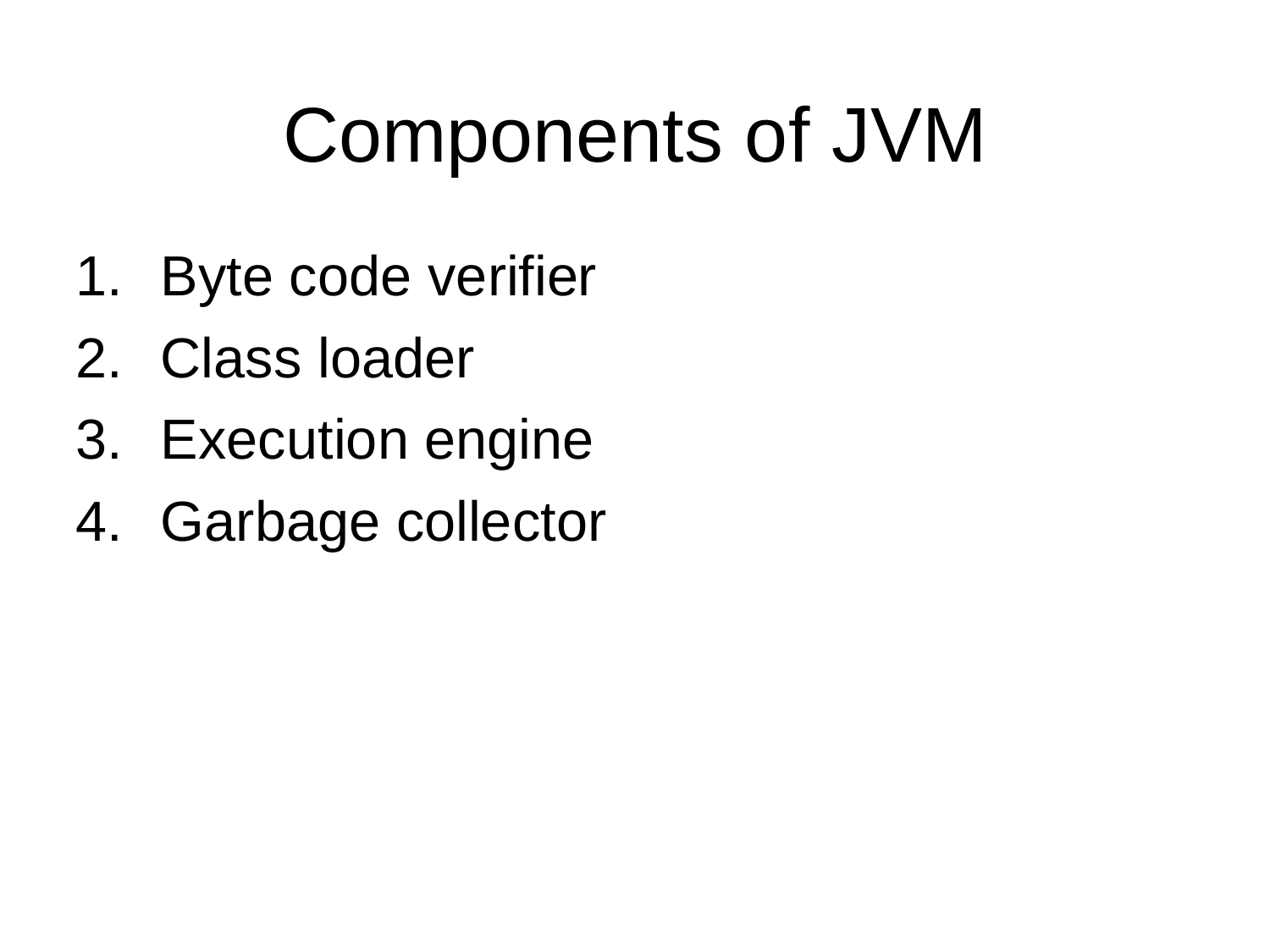

# Components of JVM
Byte code verifier
Class loader
Execution engine
Garbage collector